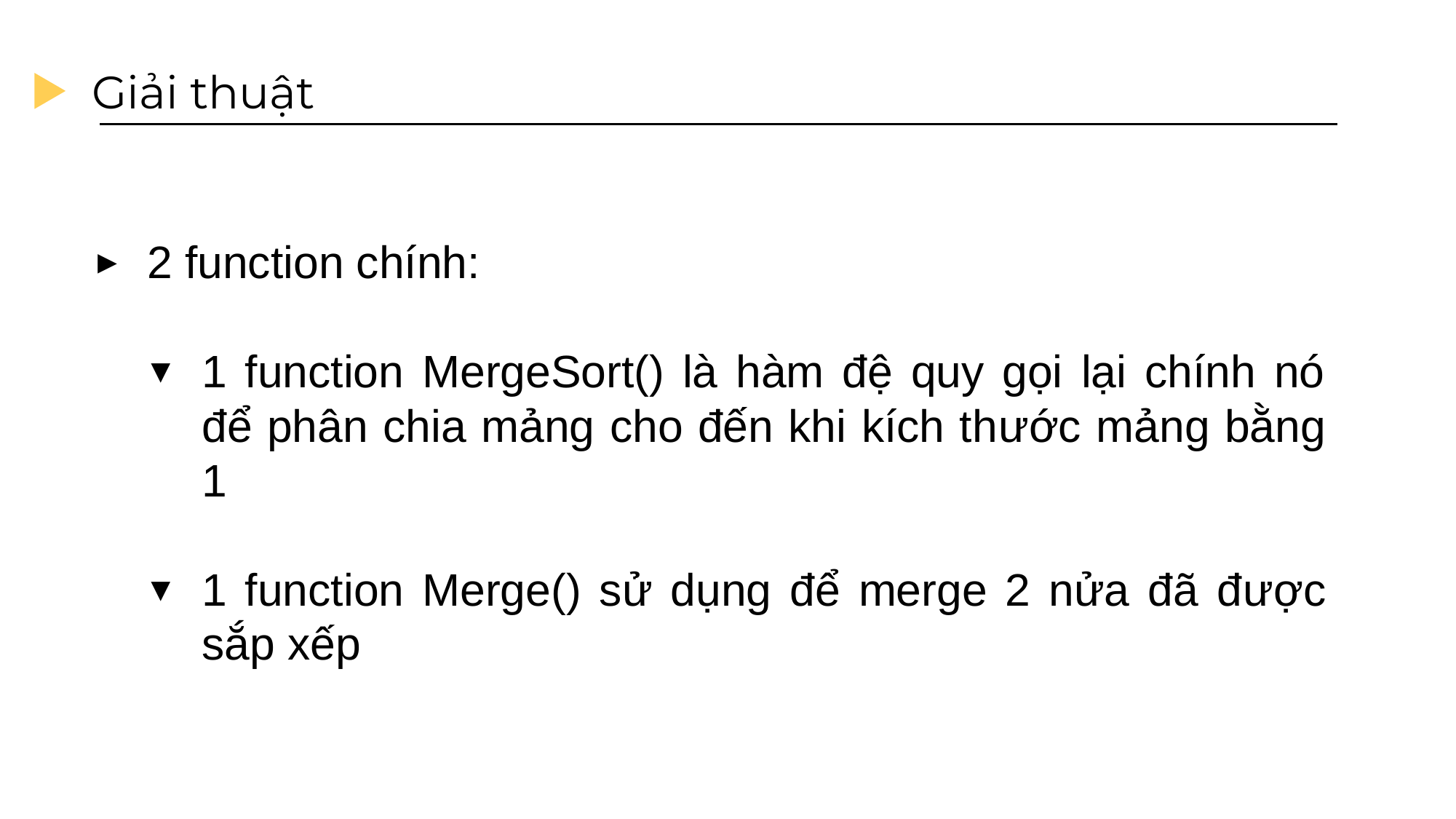

Giải thuật

2 function chính:

1 function MergeSort() là hàm đệ quy gọi lại chính nó để phân chia mảng cho đến khi kích thước mảng bằng 1

1 function Merge() sử dụng để merge 2 nửa đã được sắp xếp